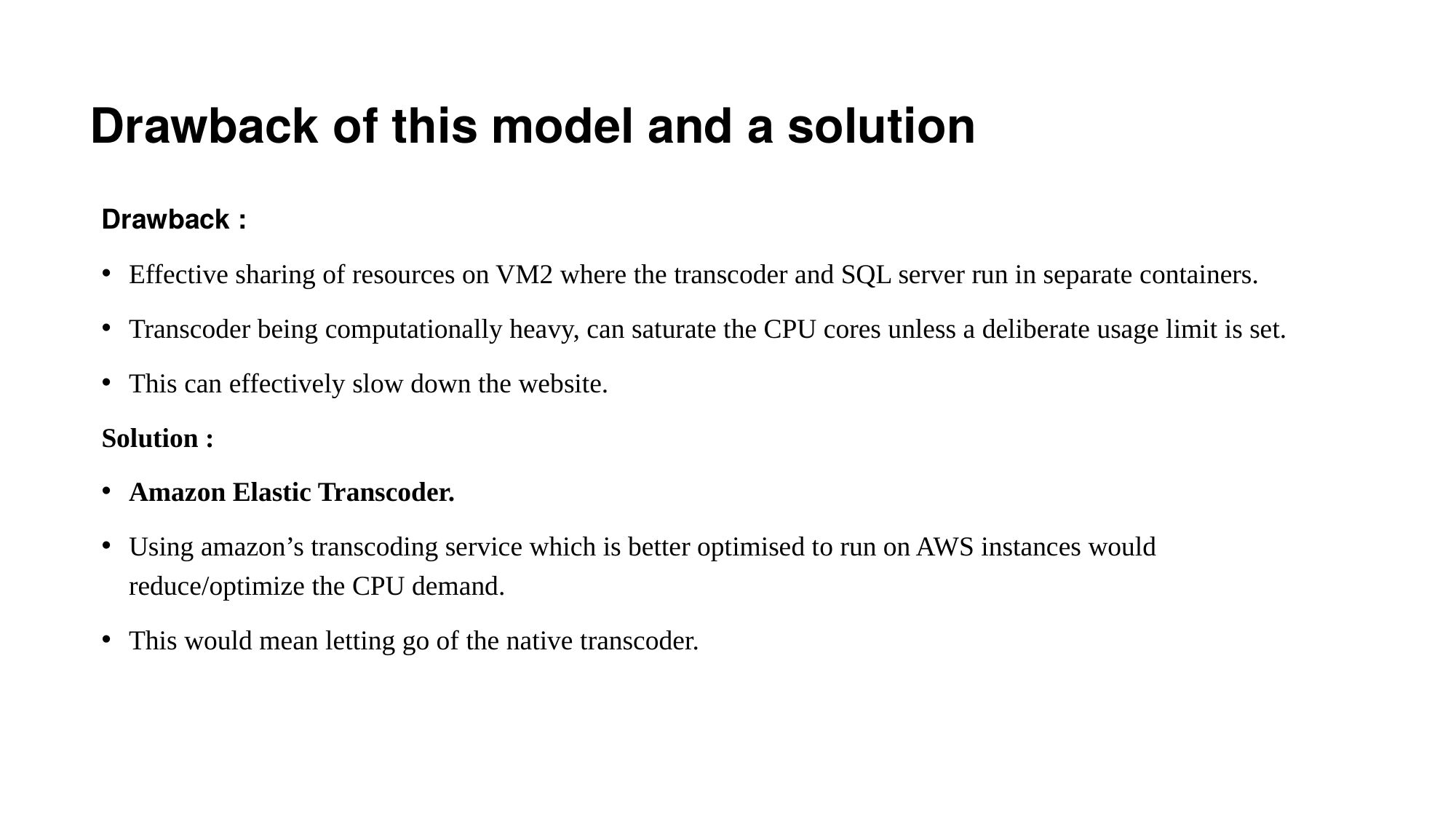

# Drawback of this model and a solution
Drawback :
Effective sharing of resources on VM2 where the transcoder and SQL server run in separate containers.
Transcoder being computationally heavy, can saturate the CPU cores unless a deliberate usage limit is set.
This can effectively slow down the website.
Solution :
Amazon Elastic Transcoder.
Using amazon’s transcoding service which is better optimised to run on AWS instances would reduce/optimize the CPU demand.
This would mean letting go of the native transcoder.